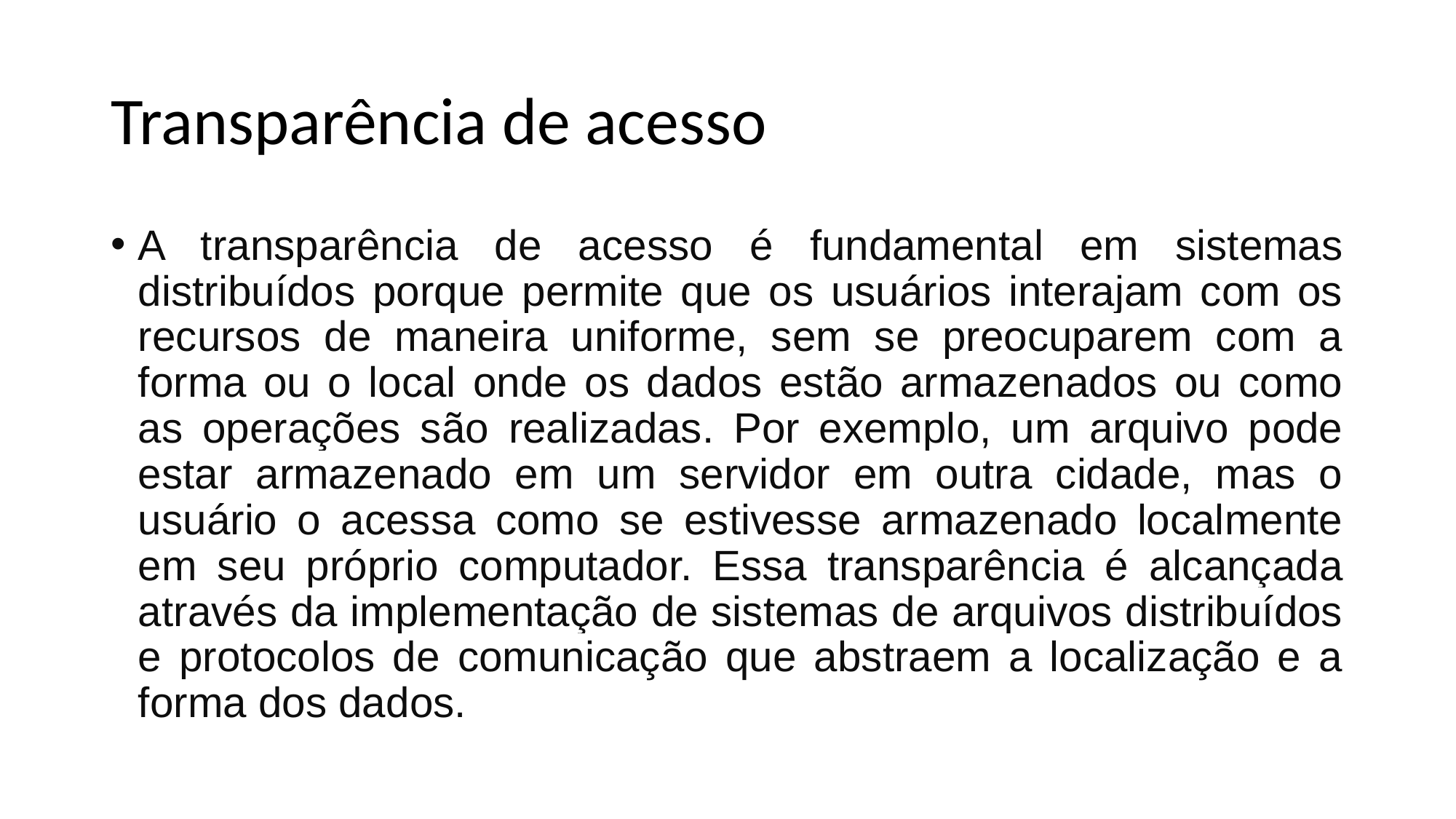

# Transparência de acesso
A transparência de acesso é fundamental em sistemas distribuídos porque permite que os usuários interajam com os recursos de maneira uniforme, sem se preocuparem com a forma ou o local onde os dados estão armazenados ou como as operações são realizadas. Por exemplo, um arquivo pode estar armazenado em um servidor em outra cidade, mas o usuário o acessa como se estivesse armazenado localmente em seu próprio computador. Essa transparência é alcançada através da implementação de sistemas de arquivos distribuídos e protocolos de comunicação que abstraem a localização e a forma dos dados.